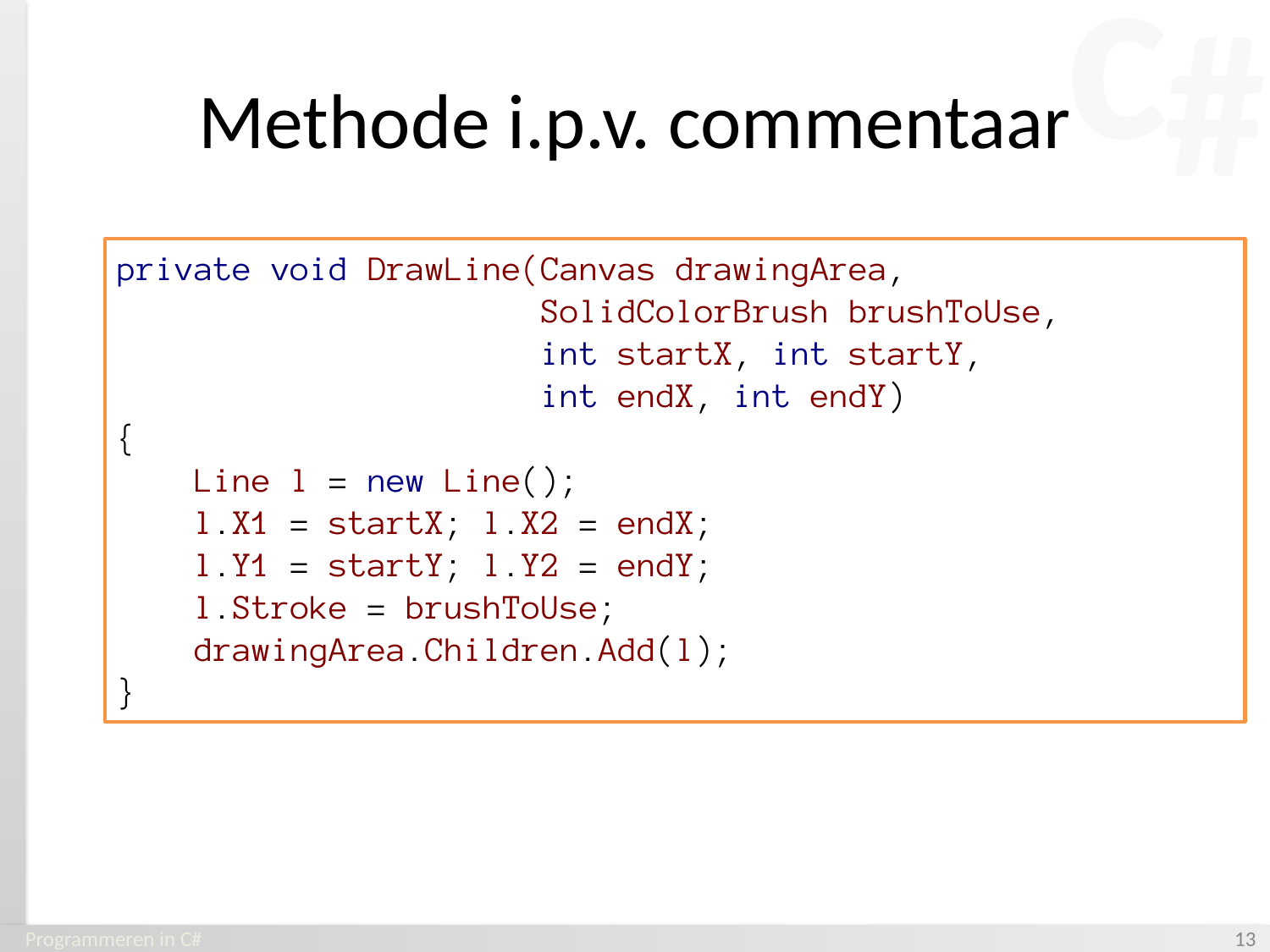

# Methode i.p.v. commentaar
private void DrawLine(Canvas drawingArea,
                      SolidColorBrush brushToUse,
                      int startX, int startY,
                      int endX, int endY)
{
    Line l = new Line();
    l.X1 = startX; l.X2 = endX;
    l.Y1 = startY; l.Y2 = endY;
    l.Stroke = brushToUse;
    drawingArea.Children.Add(l);
}
Programmeren in C#
13